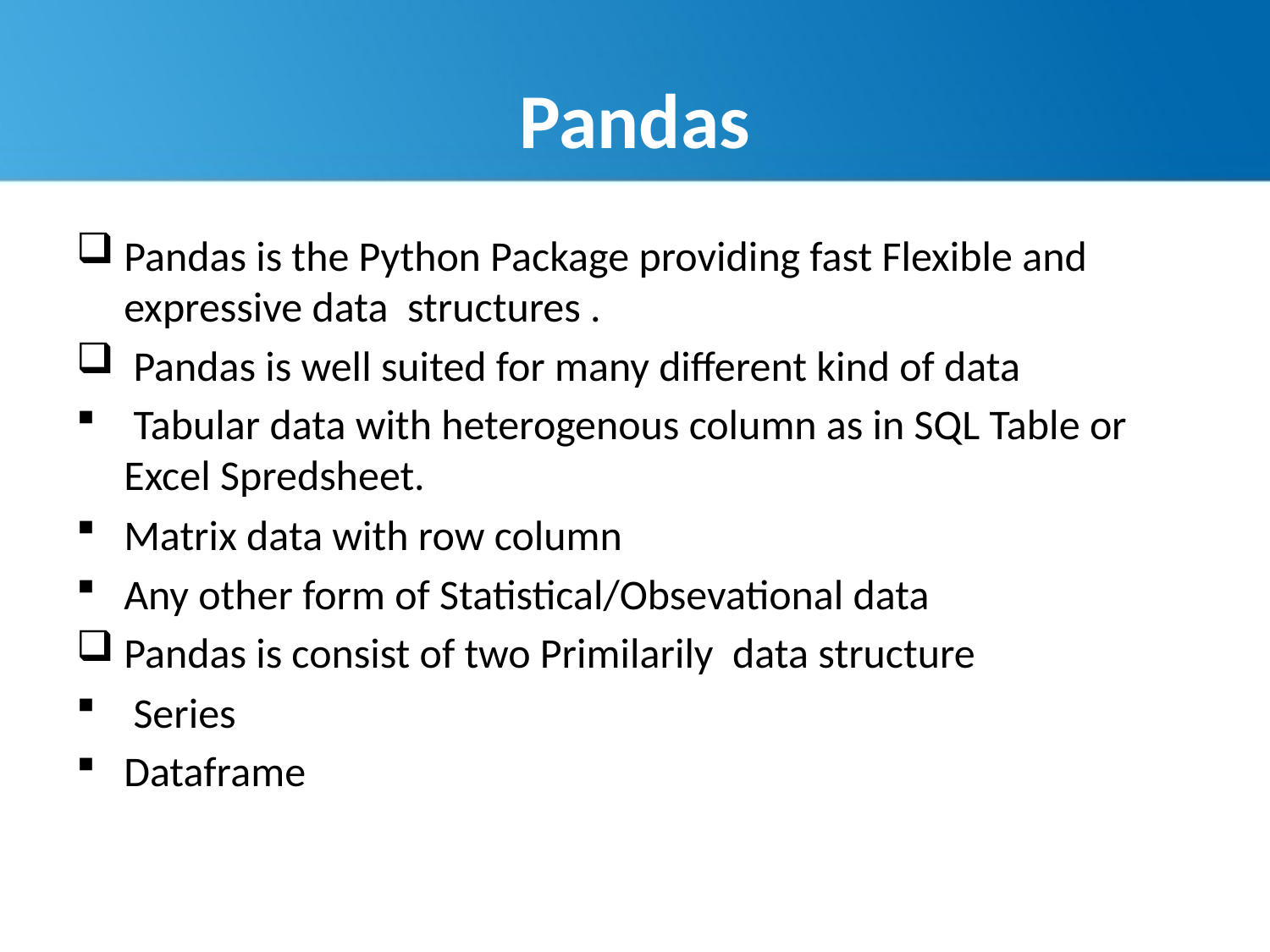

# Pandas
Pandas is the Python Package providing fast Flexible and expressive data  structures .
 Pandas is well suited for many different kind of data
 Tabular data with heterogenous column as in SQL Table or Excel Spredsheet.
Matrix data with row column
Any other form of Statistical/Obsevational data
Pandas is consist of two Primilarily  data structure
 Series
Dataframe